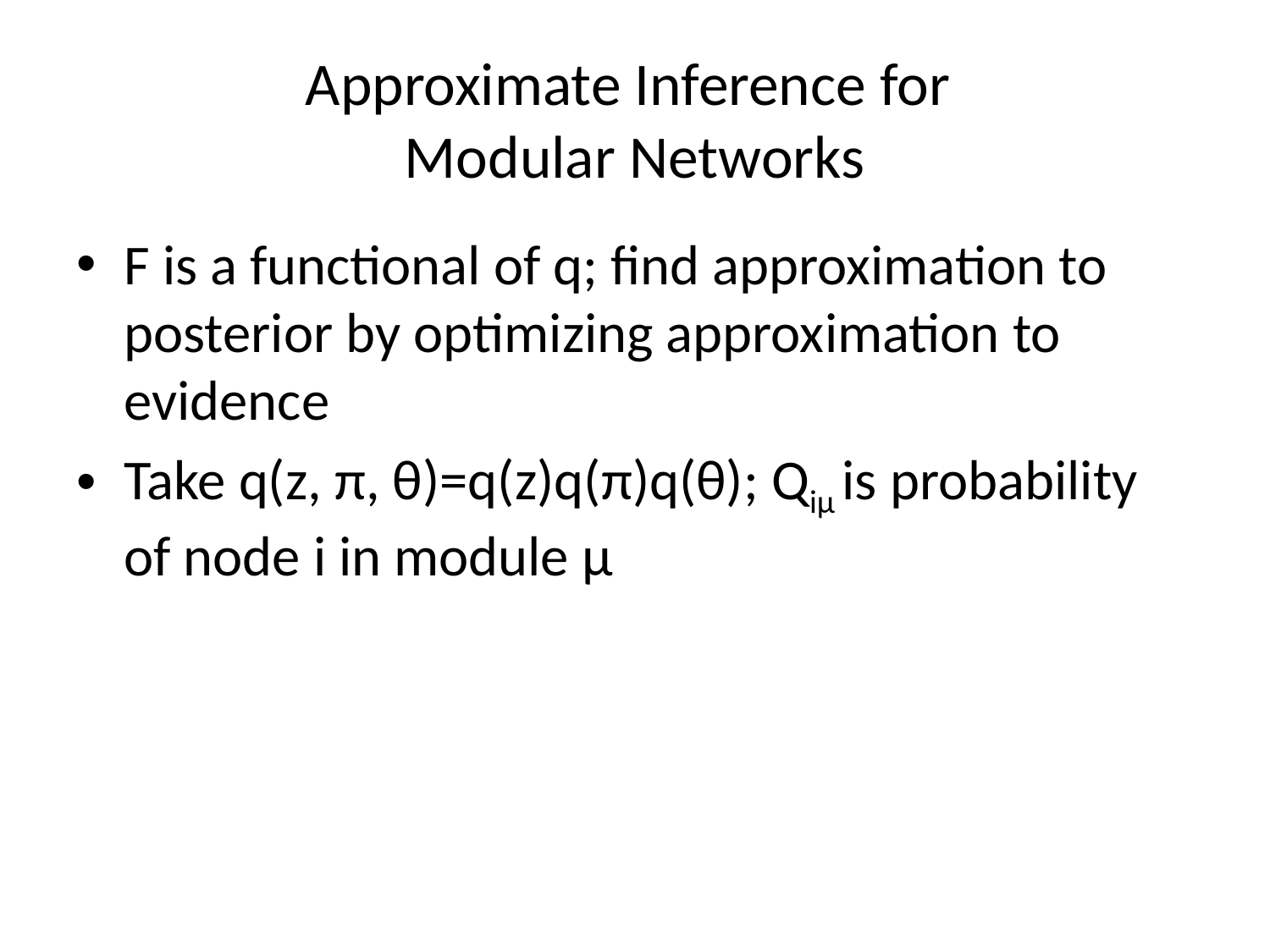

# Approximate Inference for Modular Networks
F is a functional of q; find approximation to posterior by optimizing approximation to evidence
Take q(z, π, θ)=q(z)q(π)q(θ); Qiμ is probability of node i in module μ